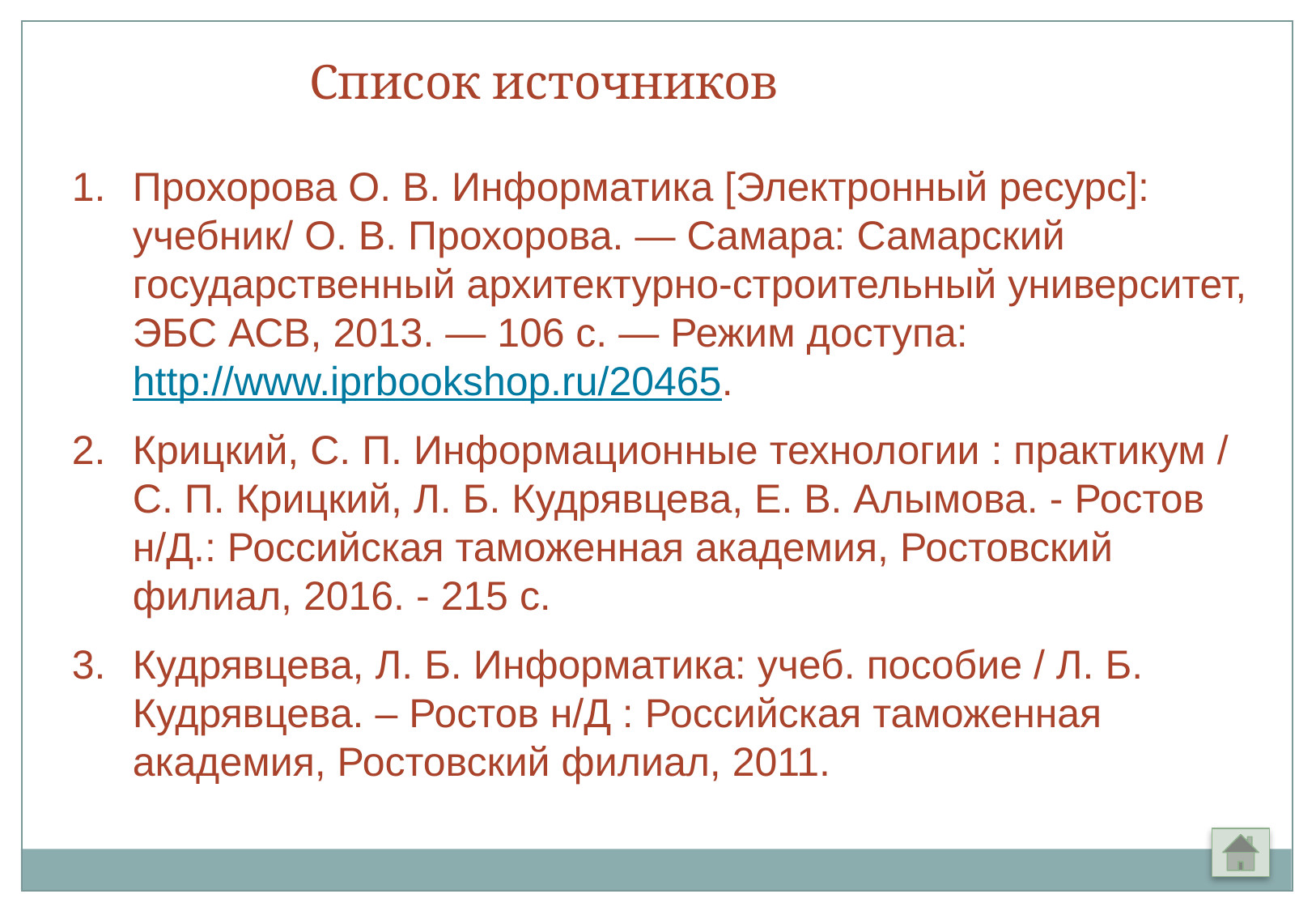

Список источников
Прохорова О. В. Информатика [Электронный ресурс]: учебник/ О. В. Прохорова. — Самара: Самарский государственный архитектурно-строительный университет, ЭБС АСВ, 2013. — 106 c. — Режим доступа: http://www.iprbookshop.ru/20465.
Крицкий, С. П. Информационные технологии : практикум / С. П. Крицкий, Л. Б. Кудрявцева, Е. В. Алымова. - Ростов н/Д.: Российская таможенная академия, Ростовский филиал, 2016. - 215 с.
Кудрявцева, Л. Б. Информатика: учеб. пособие / Л. Б. Кудрявцева. – Ростов н/Д : Российская таможенная академия, Ростовский филиал, 2011.